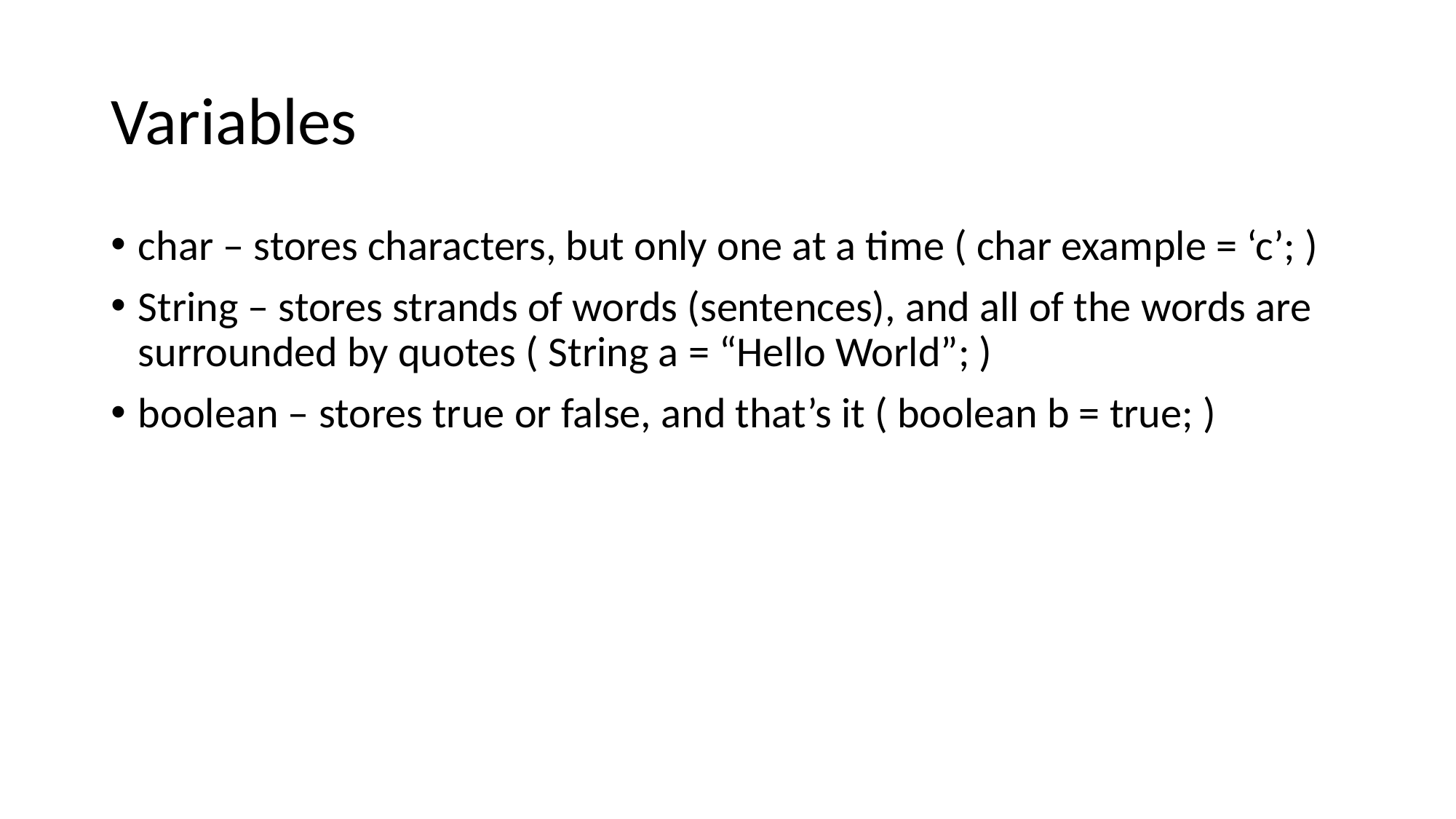

# Variables
char – stores characters, but only one at a time ( char example = ‘c’; )
String – stores strands of words (sentences), and all of the words are surrounded by quotes ( String a = “Hello World”; )
boolean – stores true or false, and that’s it ( boolean b = true; )